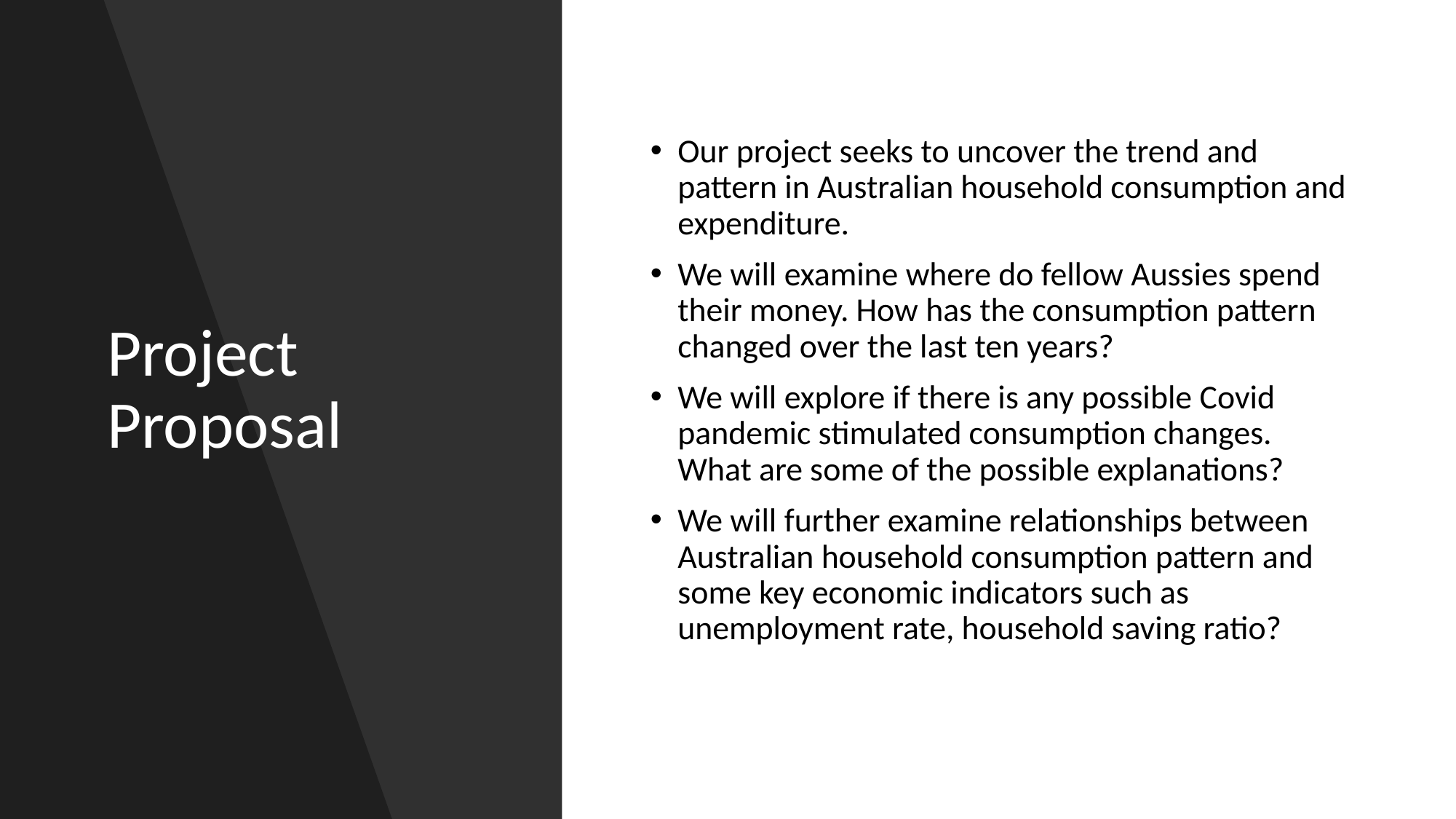

# Project Proposal
Our project seeks to uncover the trend and pattern in Australian household consumption and expenditure.
We will examine where do fellow Aussies spend their money. How has the consumption pattern changed over the last ten years?
We will explore if there is any possible Covid pandemic stimulated consumption changes. What are some of the possible explanations?
We will further examine relationships between Australian household consumption pattern and some key economic indicators such as unemployment rate, household saving ratio?